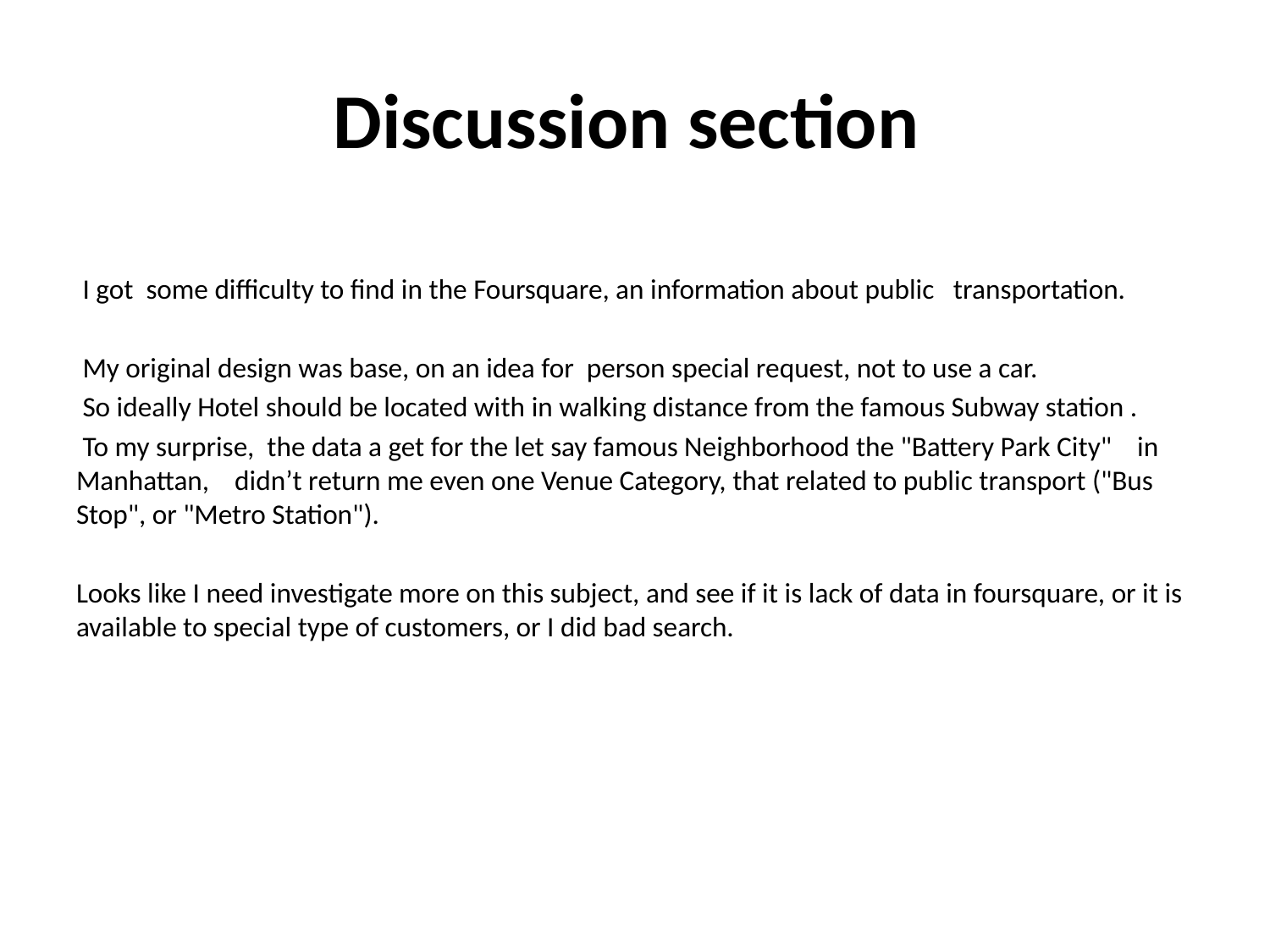

# Discussion section
 I got  some difficulty to find in the Foursquare, an information about public   transportation.

 My original design was base, on an idea for  person special request, not to use a car.
 So ideally Hotel should be located with in walking distance from the famous Subway station .
 To my surprise,  the data a get for the let say famous Neighborhood the "Battery Park City"    in   Manhattan,    didn’t return me even one Venue Category, that related to public transport ("Bus Stop", or "Metro Station").

Looks like I need investigate more on this subject, and see if it is lack of data in foursquare, or it is available to special type of customers, or I did bad search.